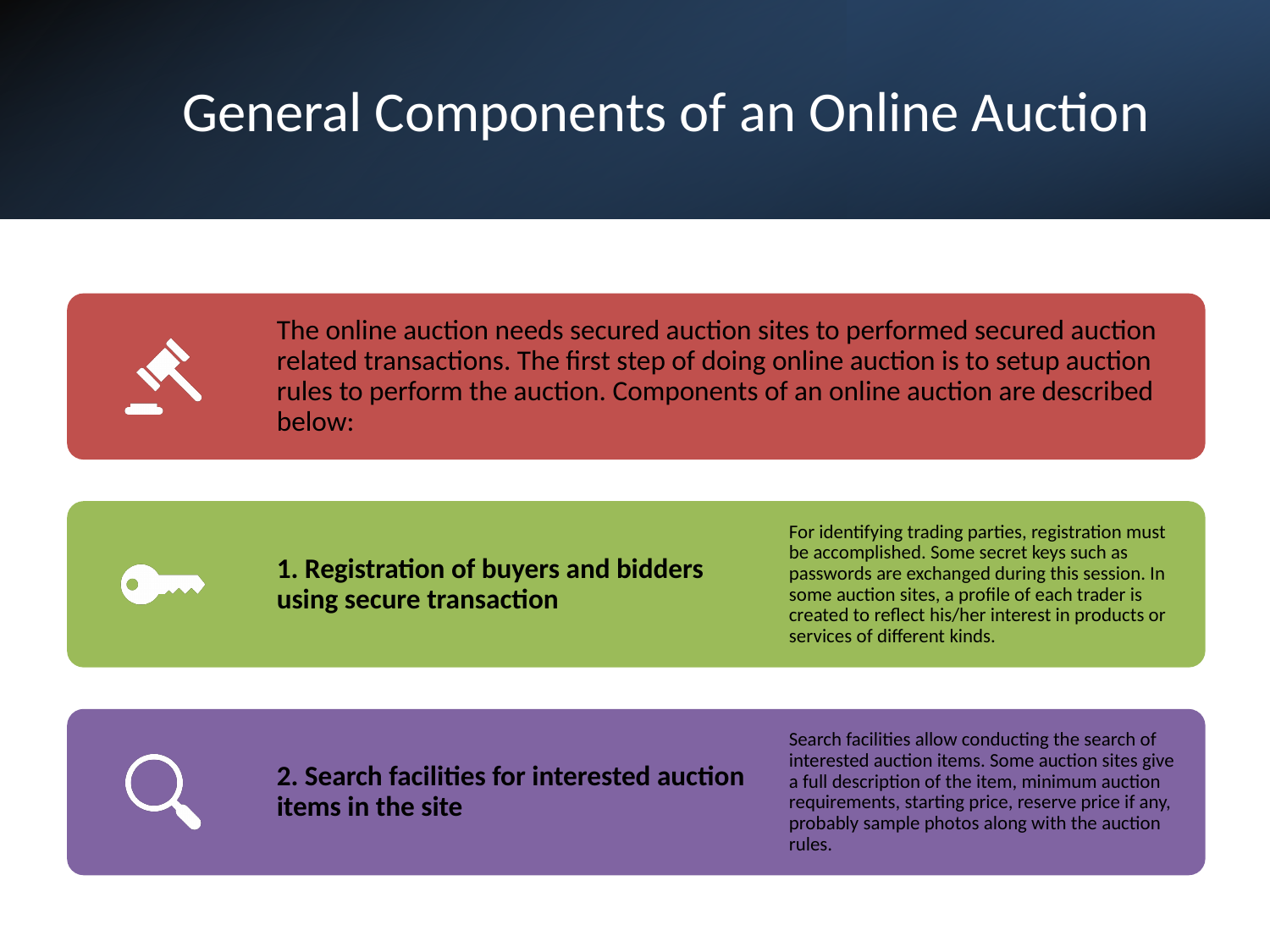

# General Components of an Online Auction
The online auction needs secured auction sites to performed secured auction related transactions. The first step of doing online auction is to setup auction rules to perform the auction. Components of an online auction are described below:
1. Registration of buyers and bidders using secure transaction
For identifying trading parties, registration must be accomplished. Some secret keys such as passwords are exchanged during this session. In some auction sites, a profile of each trader is created to reflect his/her interest in products or services of different kinds.
2. Search facilities for interested auction items in the site
Search facilities allow conducting the search of interested auction items. Some auction sites give a full description of the item, minimum auction requirements, starting price, reserve price if any, probably sample photos along with the auction rules.